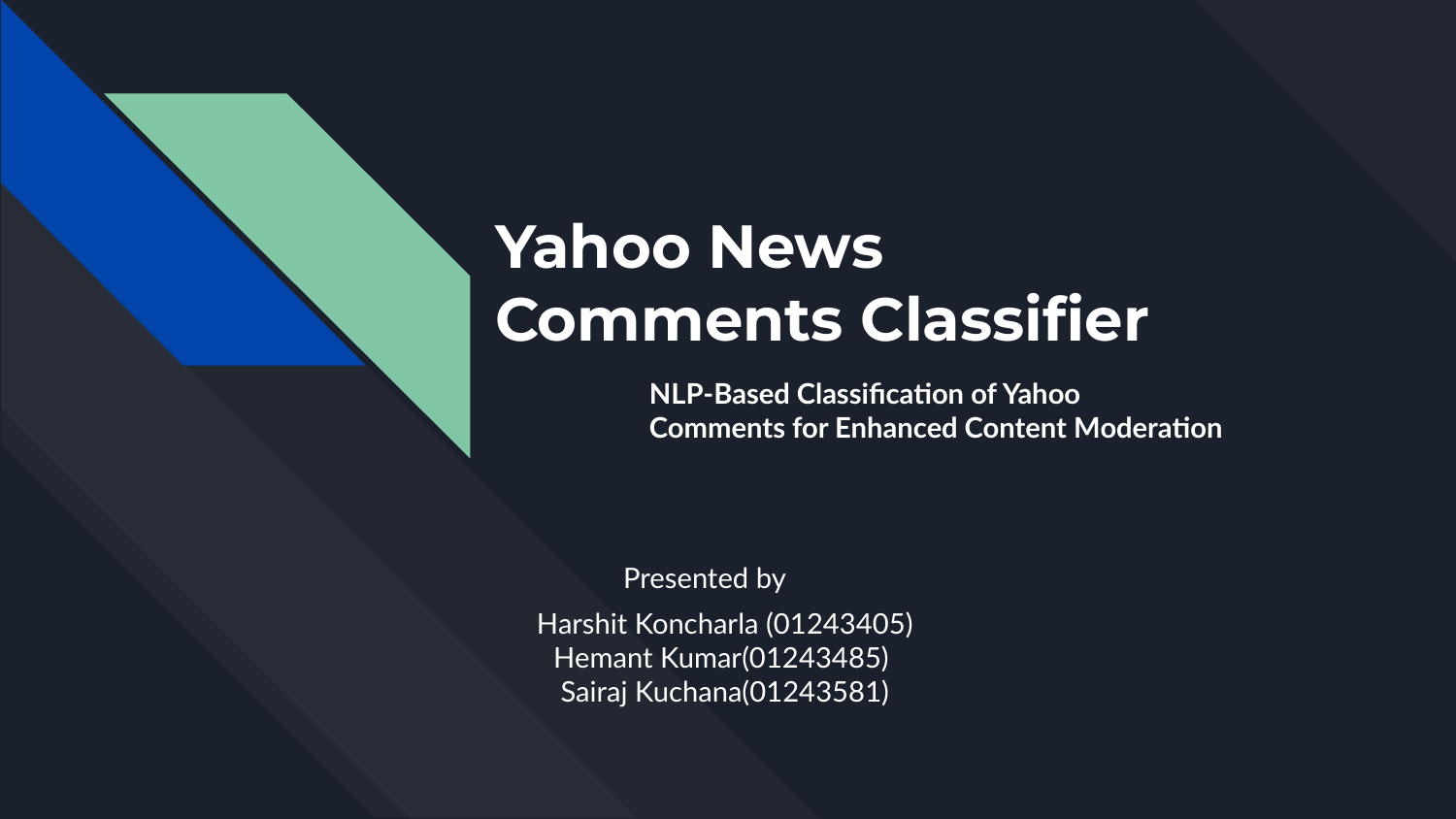

# Yahoo News Comments Classifier
NLP-Based Classification of Yahoo
Comments for Enhanced Content Moderation

               Presented by

      Harshit Koncharla (01243405)
      Hemant Kumar(01243485)
      Sairaj Kuchana(01243581)